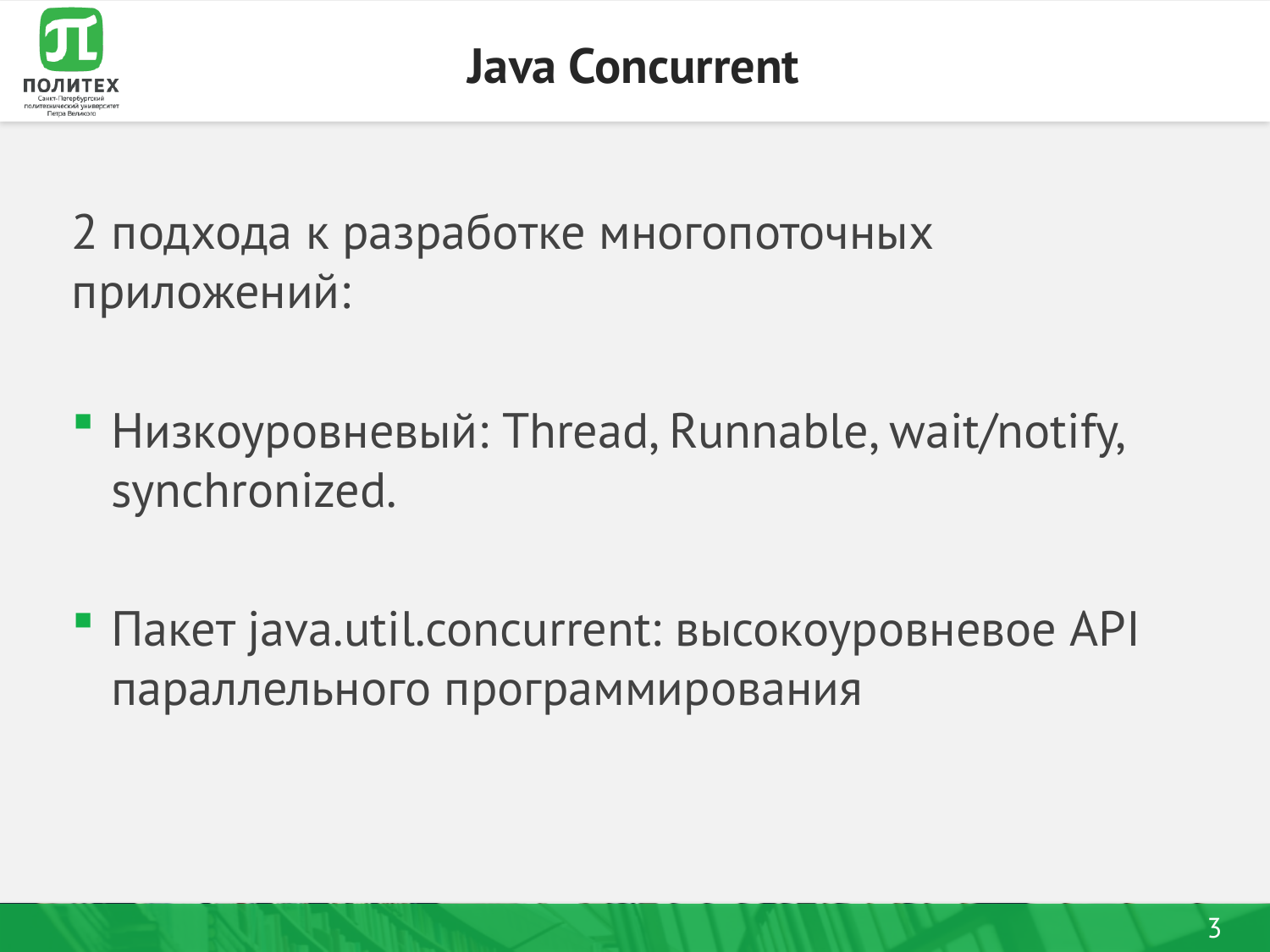

# Java Concurrent
2 подхода к разработке многопоточных приложений:

Низкоуровневый: Thread, Runnable, wait/notify, synchronized.

Пакет java.util.concurrent: высокоуровневое API параллельного программирования